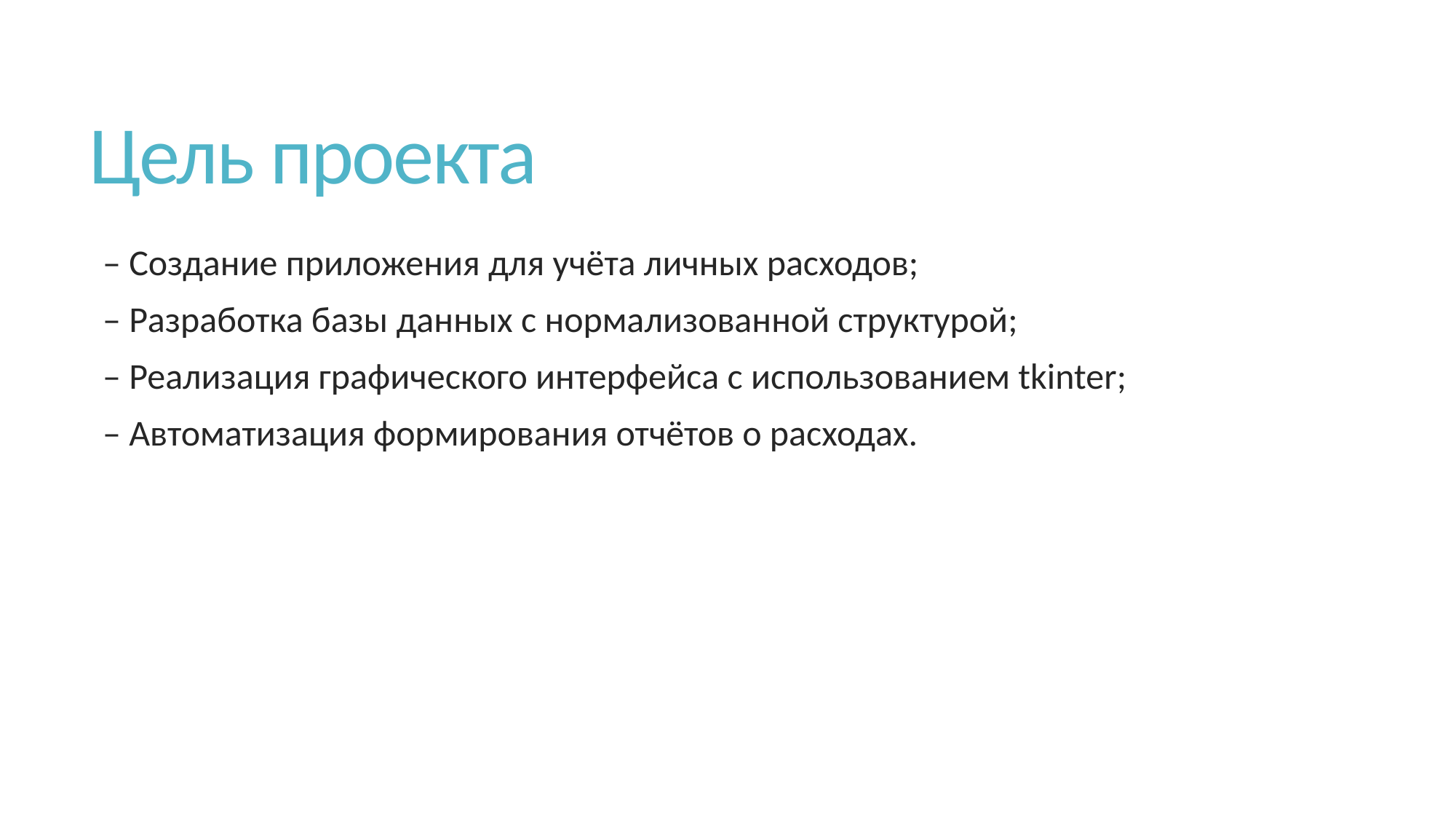

# Цель проекта
– Создание приложения для учёта личных расходов;
– Разработка базы данных с нормализованной структурой;
– Реализация графического интерфейса с использованием tkinter;
– Автоматизация формирования отчётов о расходах.